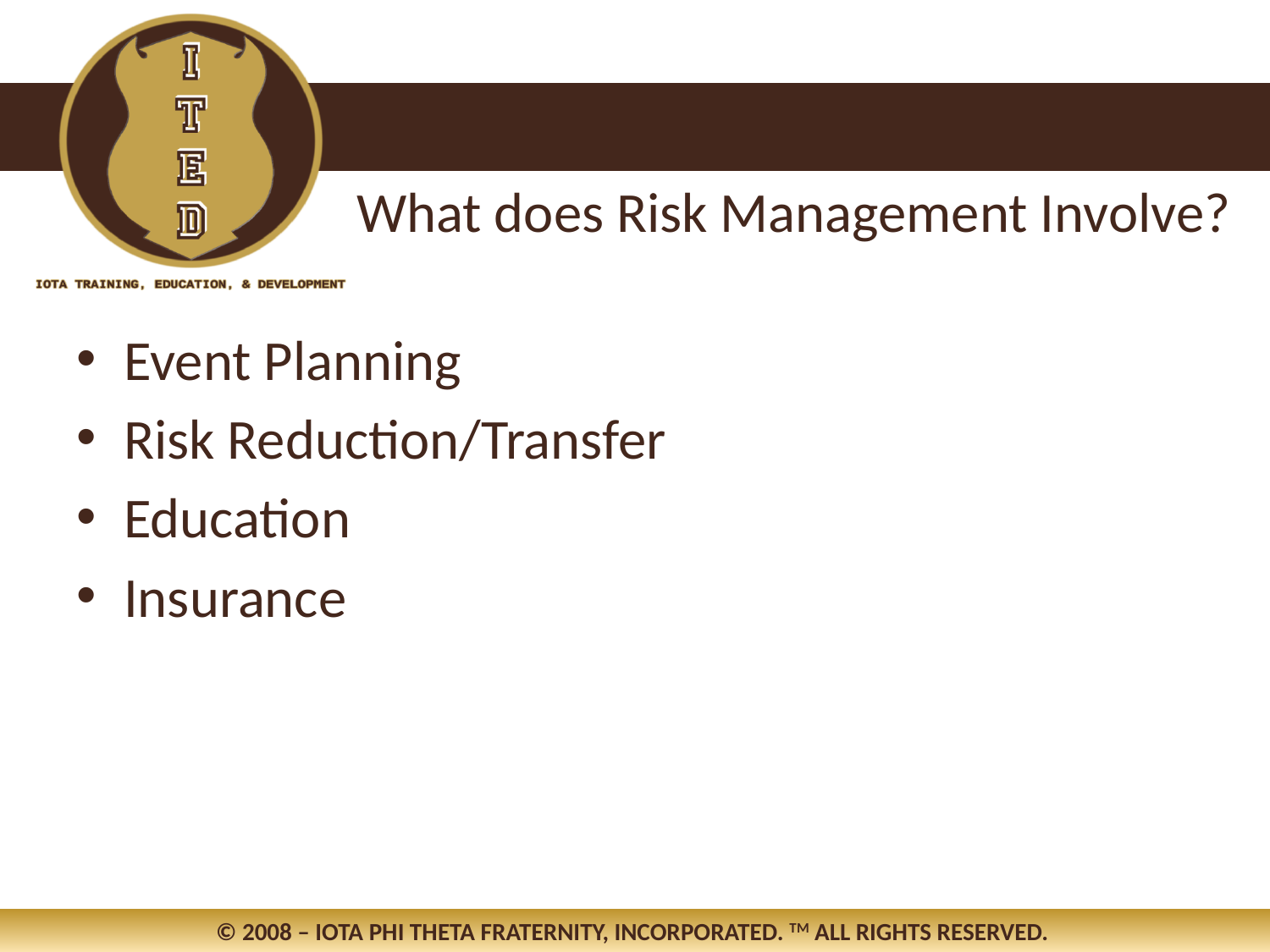

Event Planning
Risk Reduction/Transfer
Education
Insurance
What does Risk Management Involve?